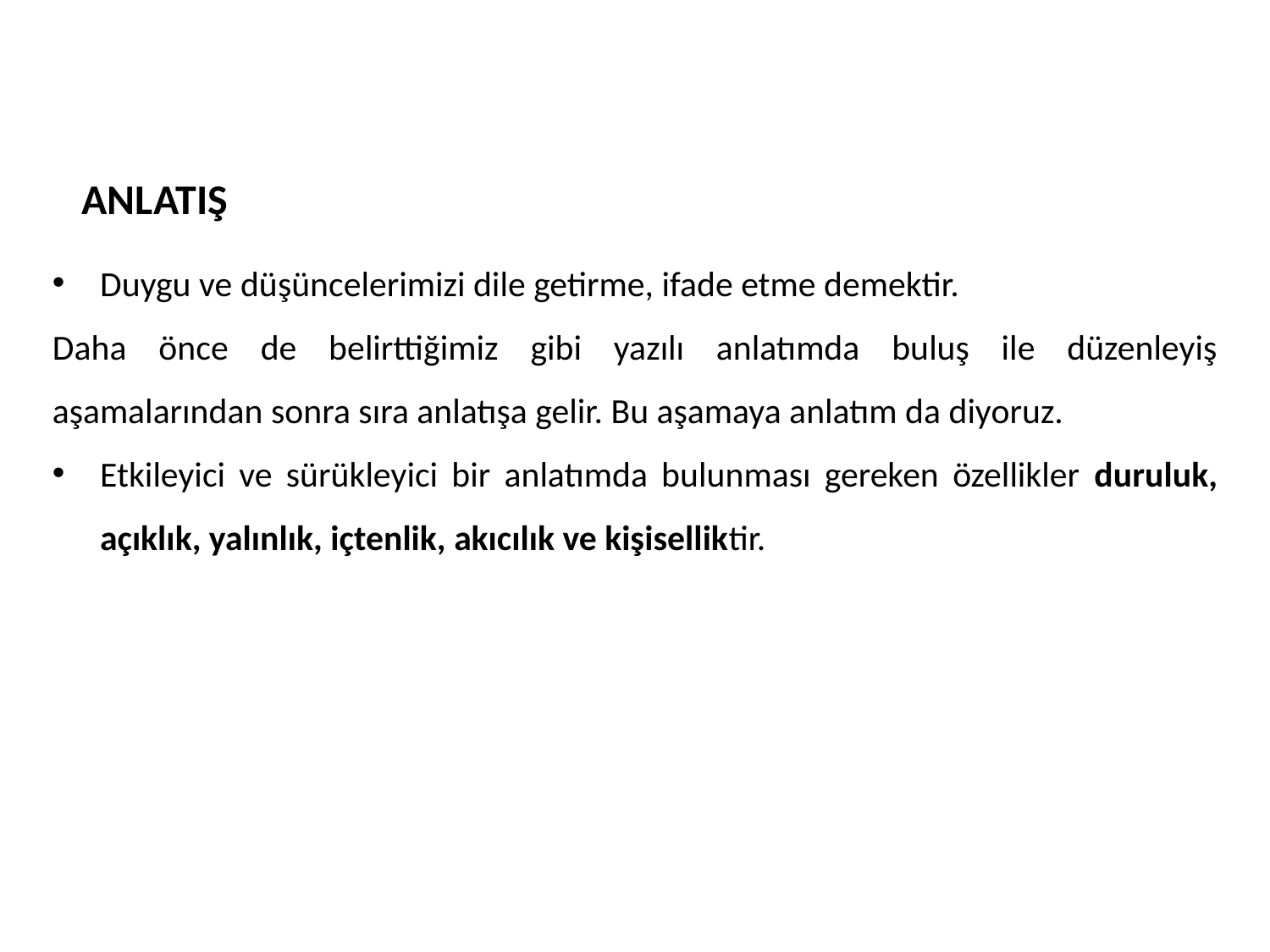

ANLATIŞ
Duygu ve düşüncelerimizi dile getirme, ifade etme demektir.
Daha önce de belirttiğimiz gibi yazılı anlatımda buluş ile düzenleyiş aşamalarından sonra sıra anlatışa gelir. Bu aşamaya anlatım da diyoruz.
Etkileyici ve sürükleyici bir anlatımda bulunması gereken özellikler duruluk, açıklık, yalınlık, içtenlik, akıcılık ve kişiselliktir.